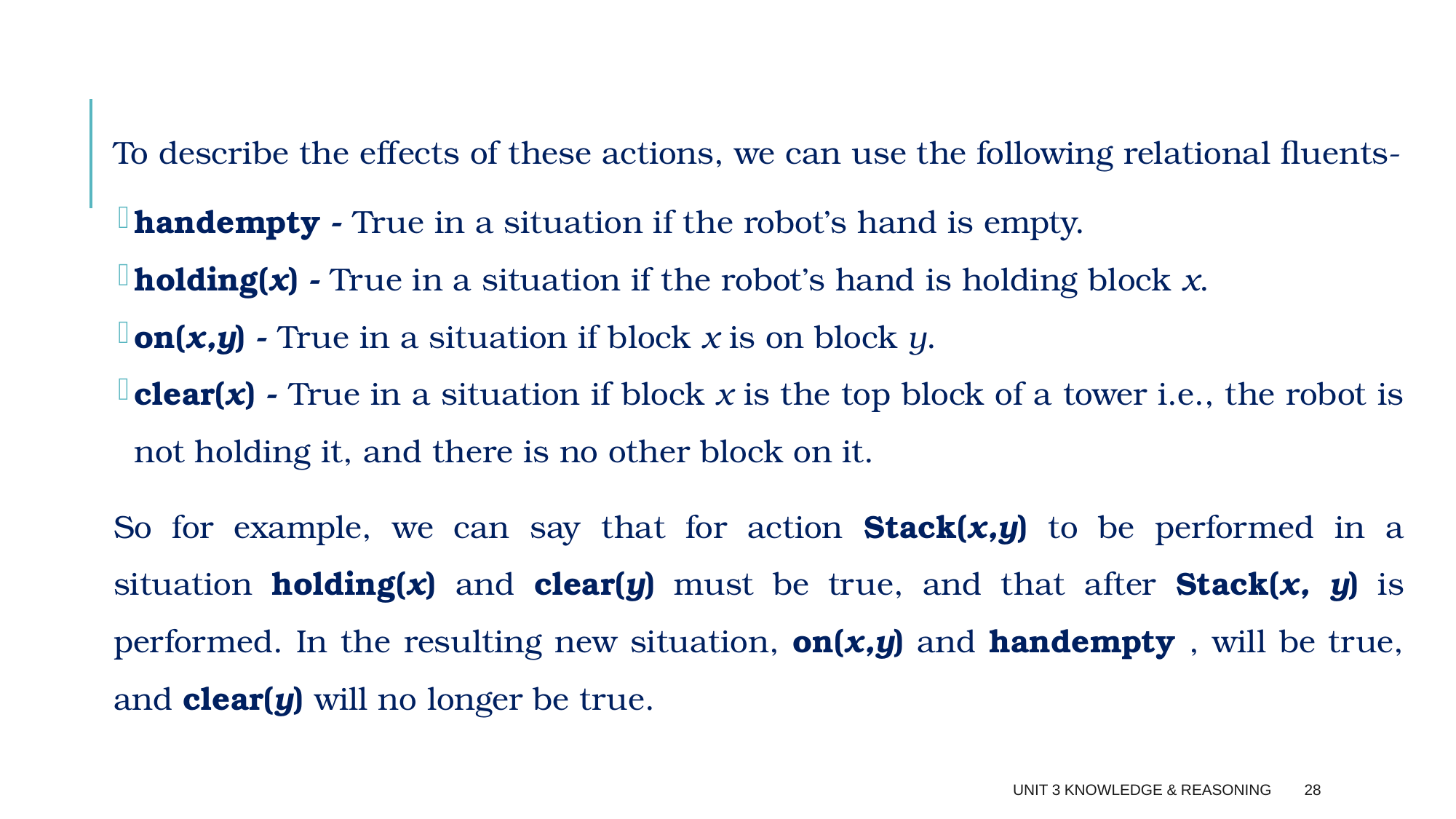

To describe the effects of these actions, we can use the following relational fluents-
handempty - True in a situation if the robot’s hand is empty.
holding(x) - True in a situation if the robot’s hand is holding block x.
on(x,y) - True in a situation if block x is on block y.
clear(x) - True in a situation if block x is the top block of a tower i.e., the robot is not holding it, and there is no other block on it.
So for example, we can say that for action Stack(x,y) to be performed in a situation holding(x) and clear(y) must be true, and that after Stack(x, y) is performed. In the resulting new situation, on(x,y) and handempty , will be true, and clear(y) will no longer be true.

Unit 3 Knowledge & Reasoning
28